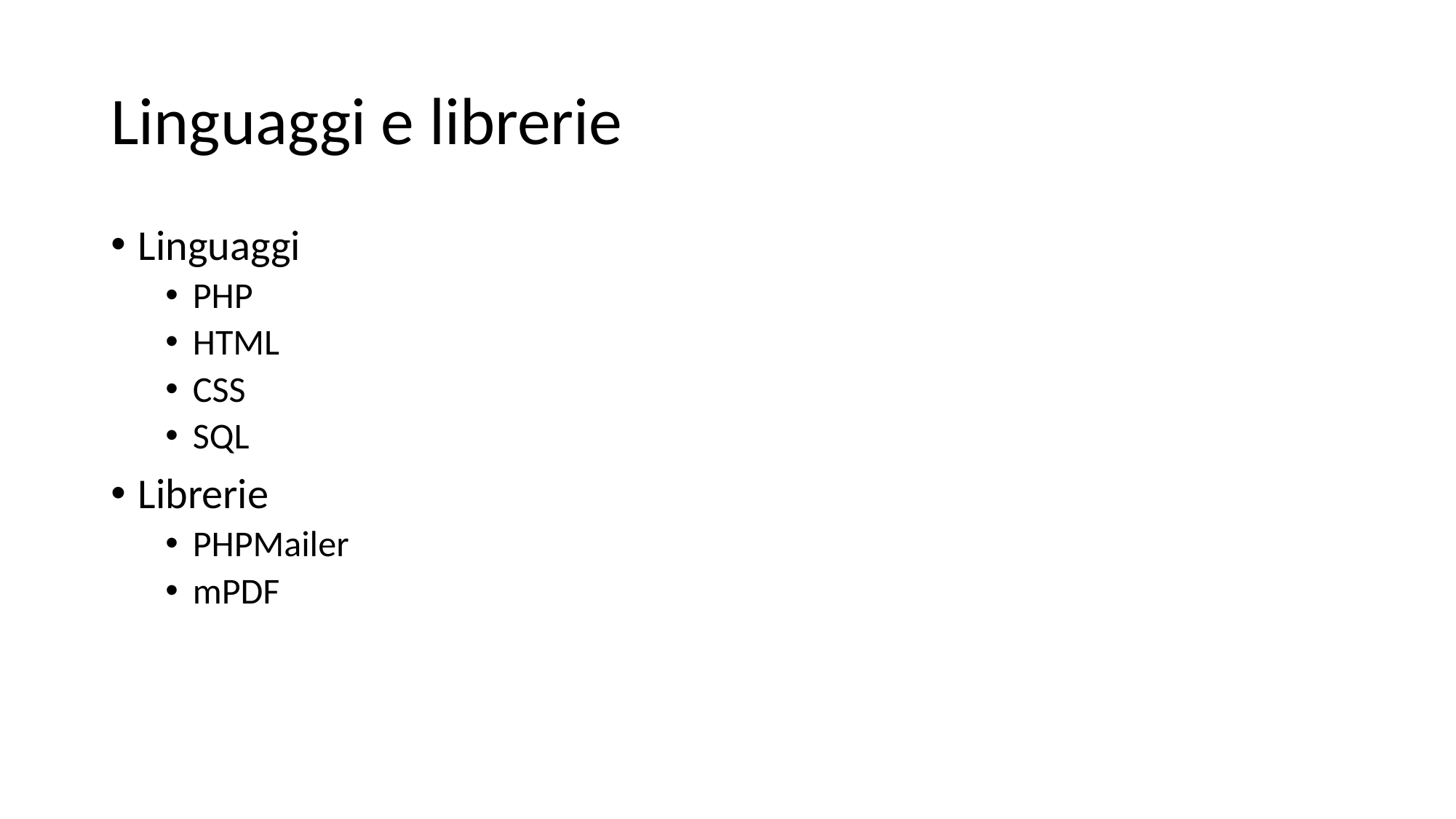

# Linguaggi e librerie
Linguaggi
PHP
HTML
CSS
SQL
Librerie
PHPMailer
mPDF